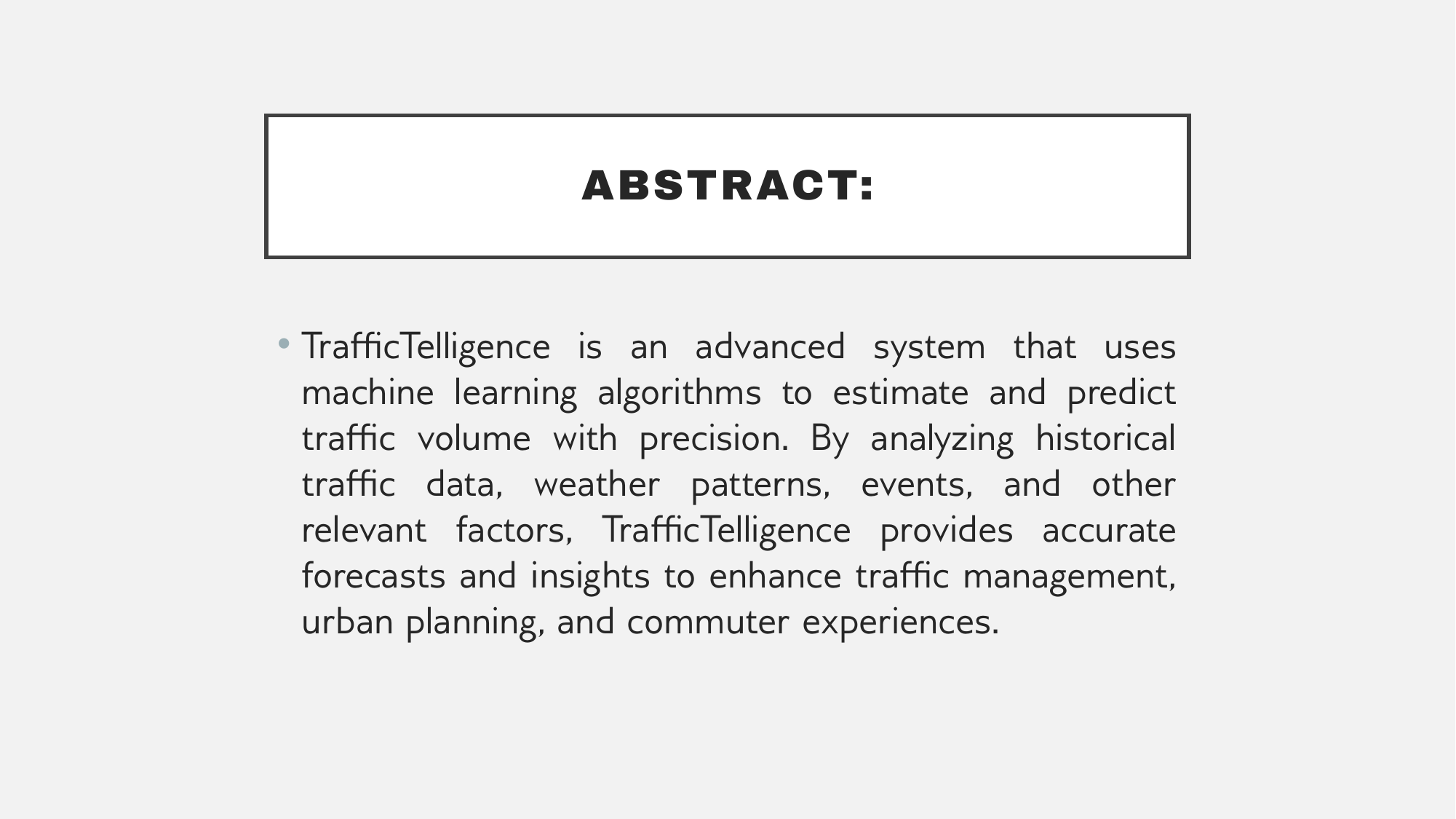

# Abstract:
TrafficTelligence is an advanced system that uses machine learning algorithms to estimate and predict traffic volume with precision. By analyzing historical traffic data, weather patterns, events, and other relevant factors, TrafficTelligence provides accurate forecasts and insights to enhance traffic management, urban planning, and commuter experiences.